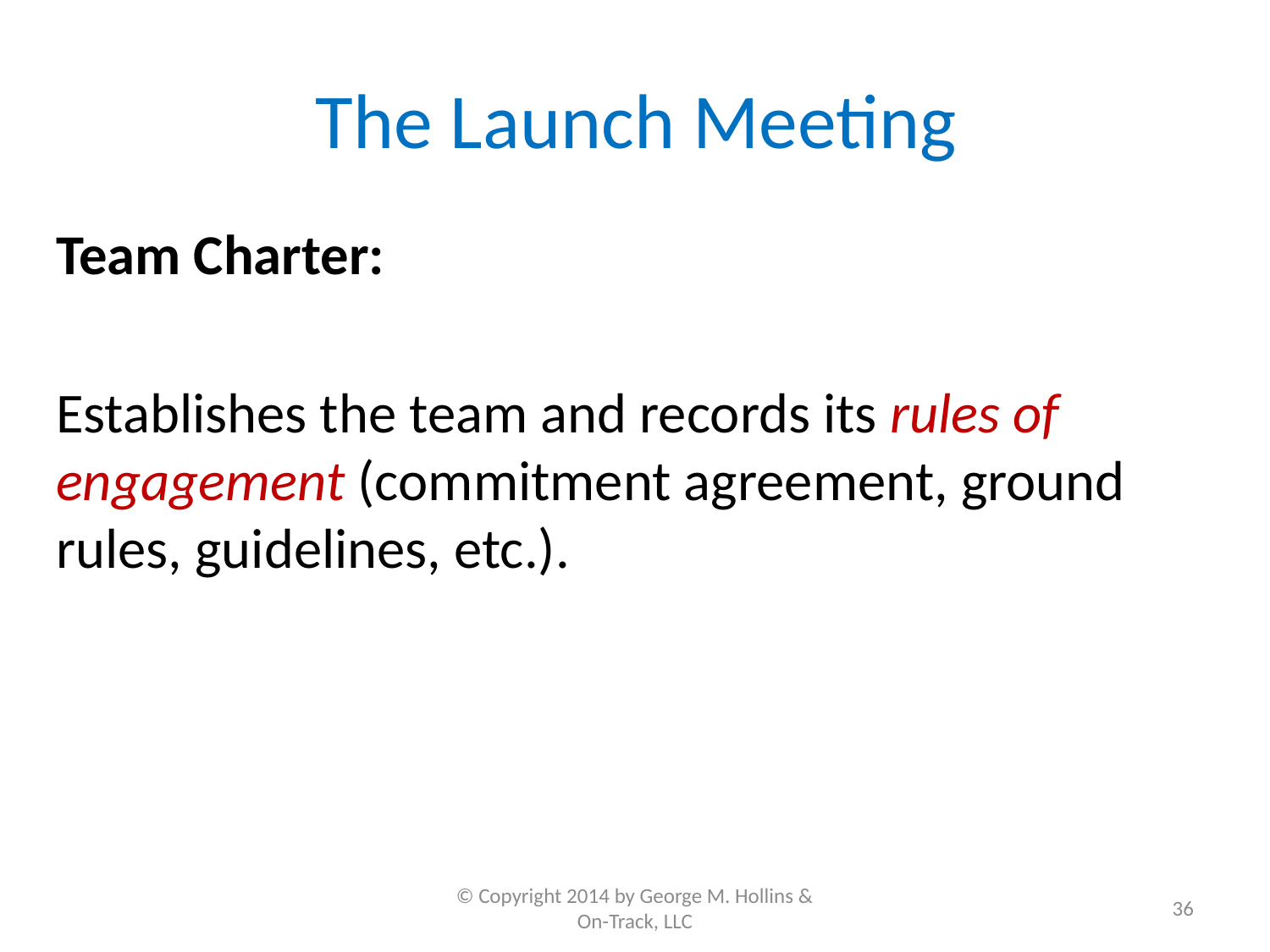

# The Launch Meeting
Team Charter:

Establishes the team and records its rules of engagement (commitment agreement, ground rules, guidelines, etc.).

© Copyright 2014 by George M. Hollins & On-Track, LLC
36